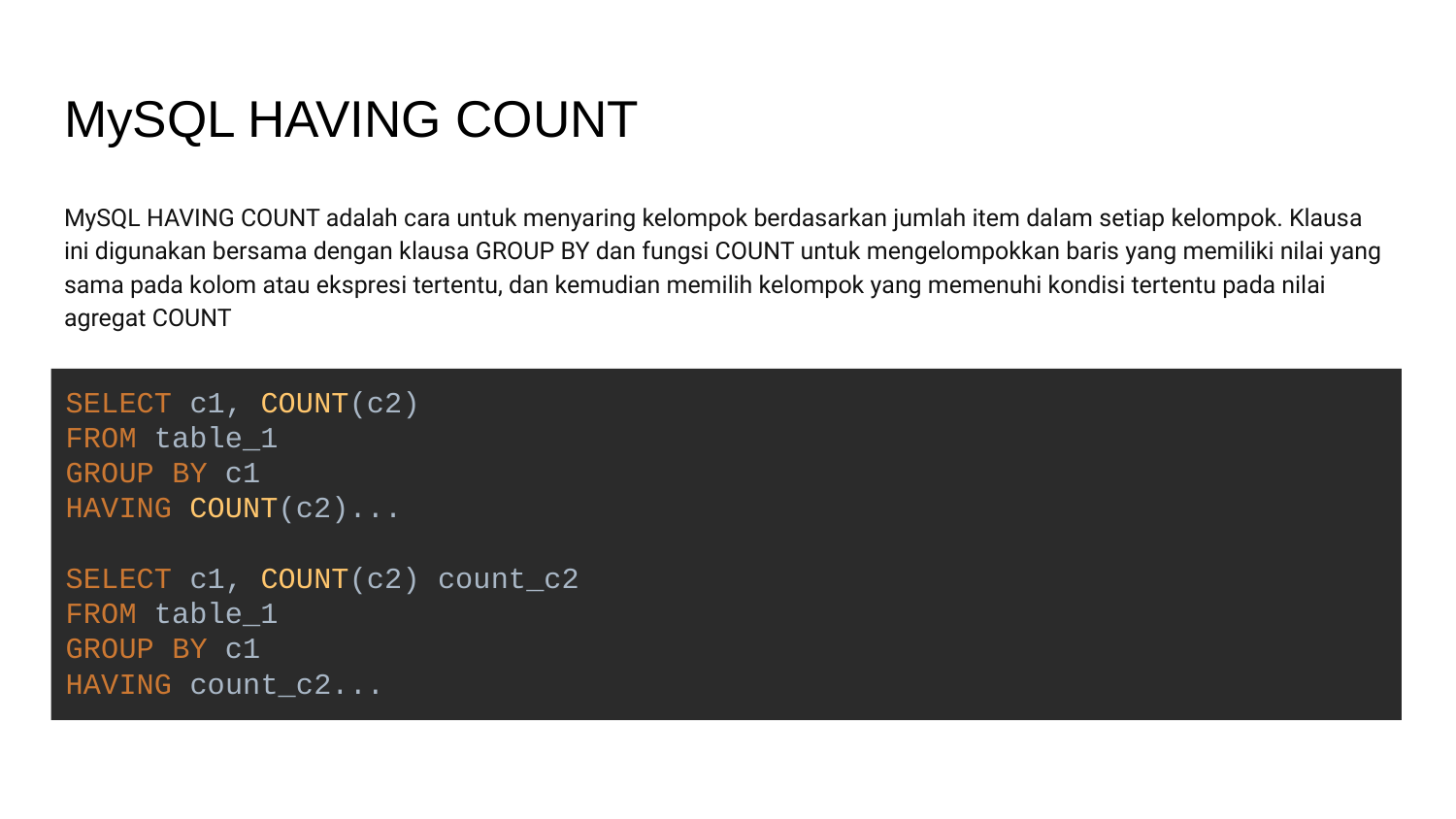

# MySQL HAVING COUNT
MySQL HAVING COUNT adalah cara untuk menyaring kelompok berdasarkan jumlah item dalam setiap kelompok. Klausa ini digunakan bersama dengan klausa GROUP BY dan fungsi COUNT untuk mengelompokkan baris yang memiliki nilai yang sama pada kolom atau ekspresi tertentu, dan kemudian memilih kelompok yang memenuhi kondisi tertentu pada nilai agregat COUNT
SELECT c1, COUNT(c2)
FROM table_1
GROUP BY c1
HAVING COUNT(c2)...

SELECT c1, COUNT(c2) count_c2
FROM table_1
GROUP BY c1
HAVING count_c2...